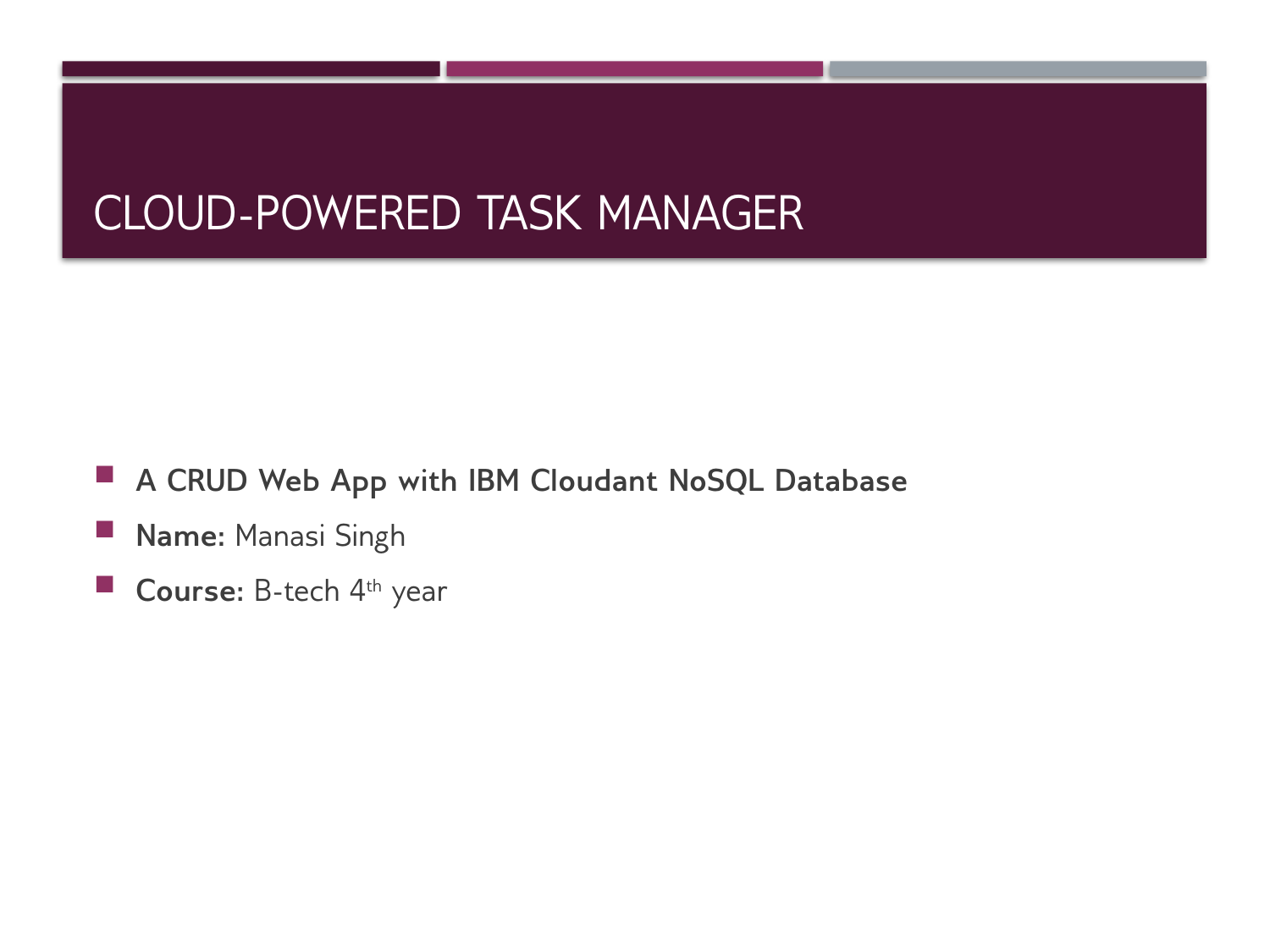

# Cloud-Powered Task Manager
A CRUD Web App with IBM Cloudant NoSQL Database
Name: Manasi Singh
Course: B-tech 4th year